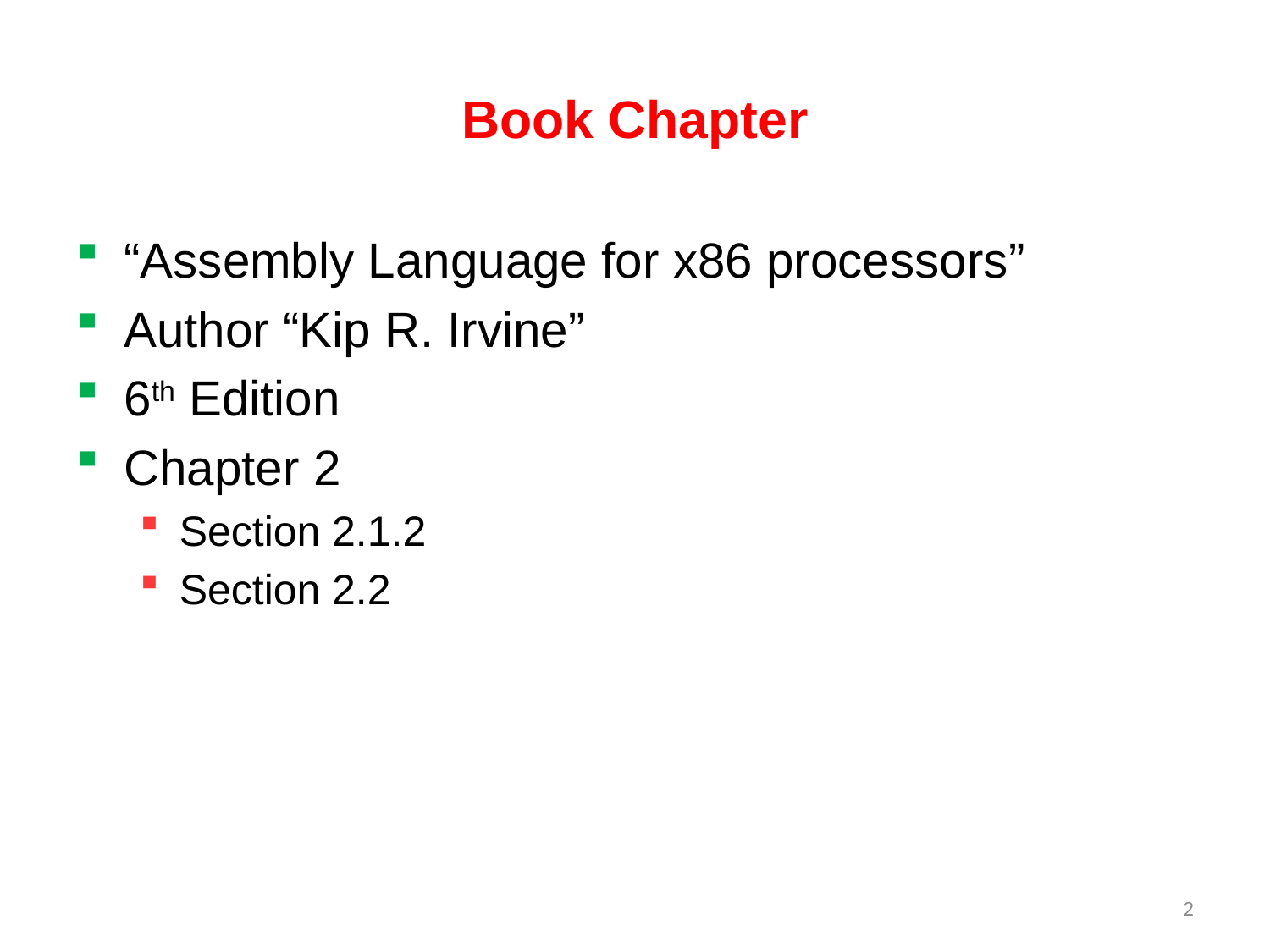

# Book Chapter
“Assembly Language for x86 processors”
Author “Kip R. Irvine”
6th Edition
Chapter 2
Section 2.1.2
Section 2.2

2